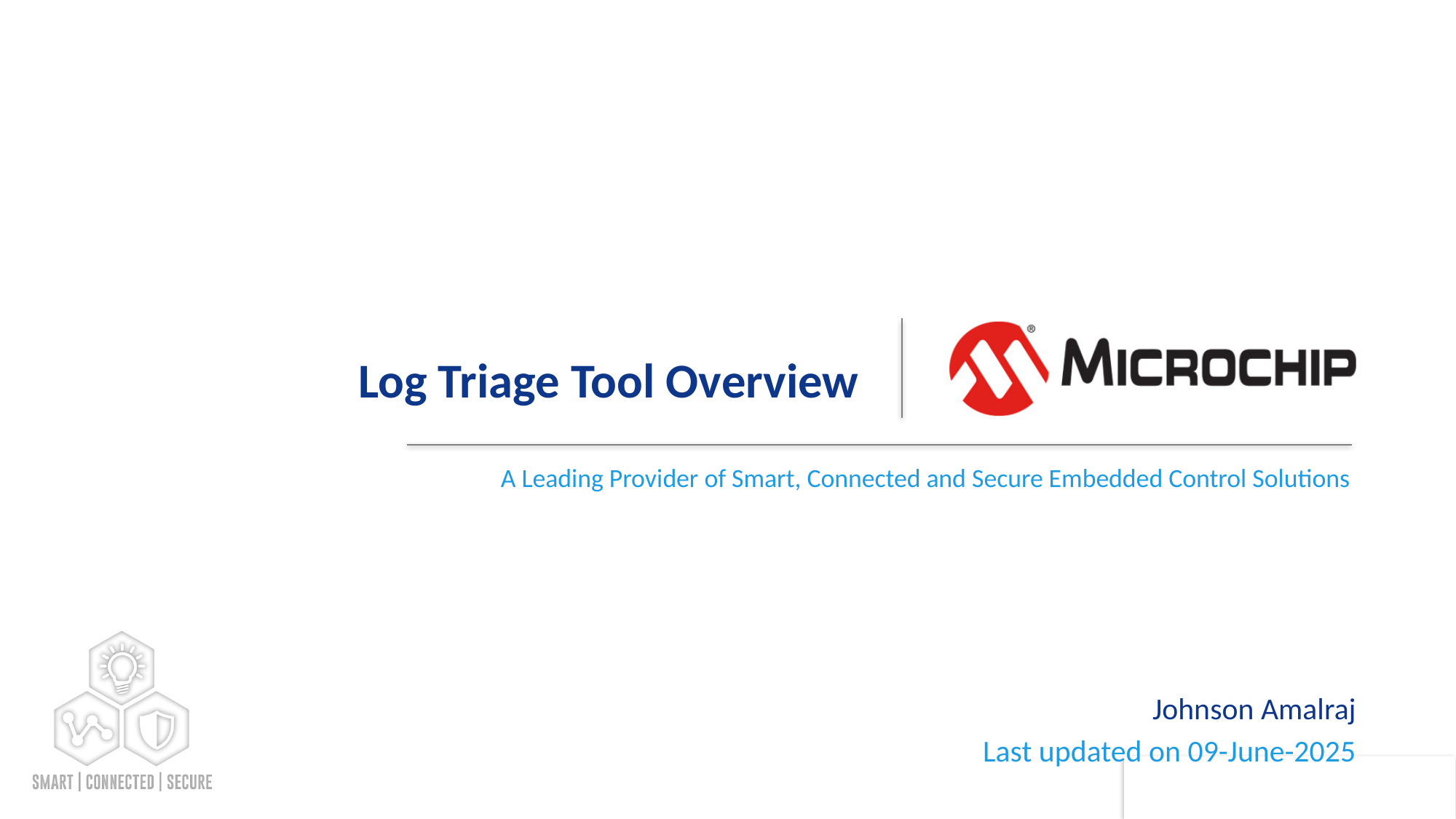

# Log Triage Tool Overview
Johnson Amalraj
Last updated on 09-June-2025